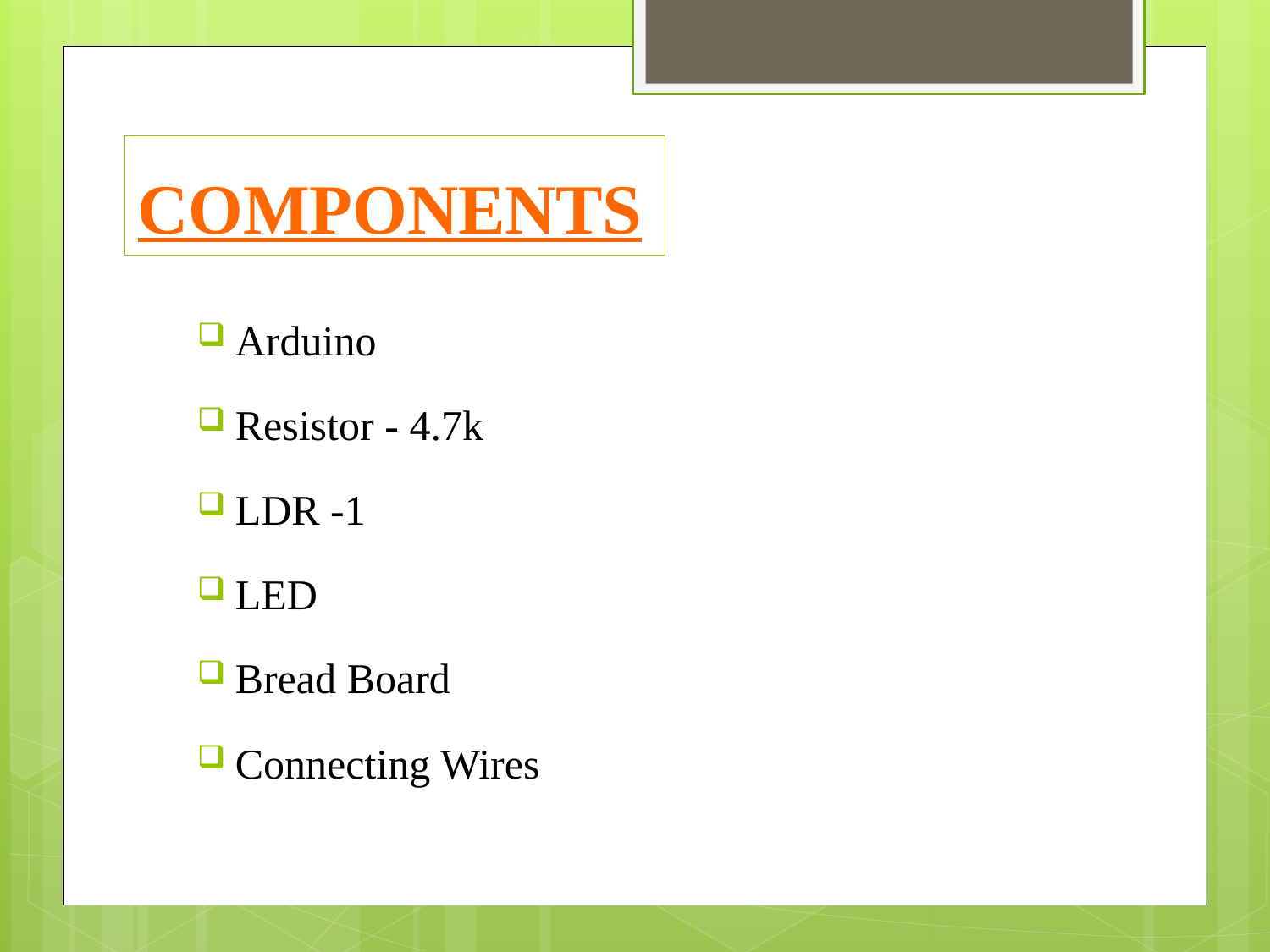

# COMPONENTS
Arduino
Resistor - 4.7k
LDR -1
LED
Bread Board
Connecting Wires